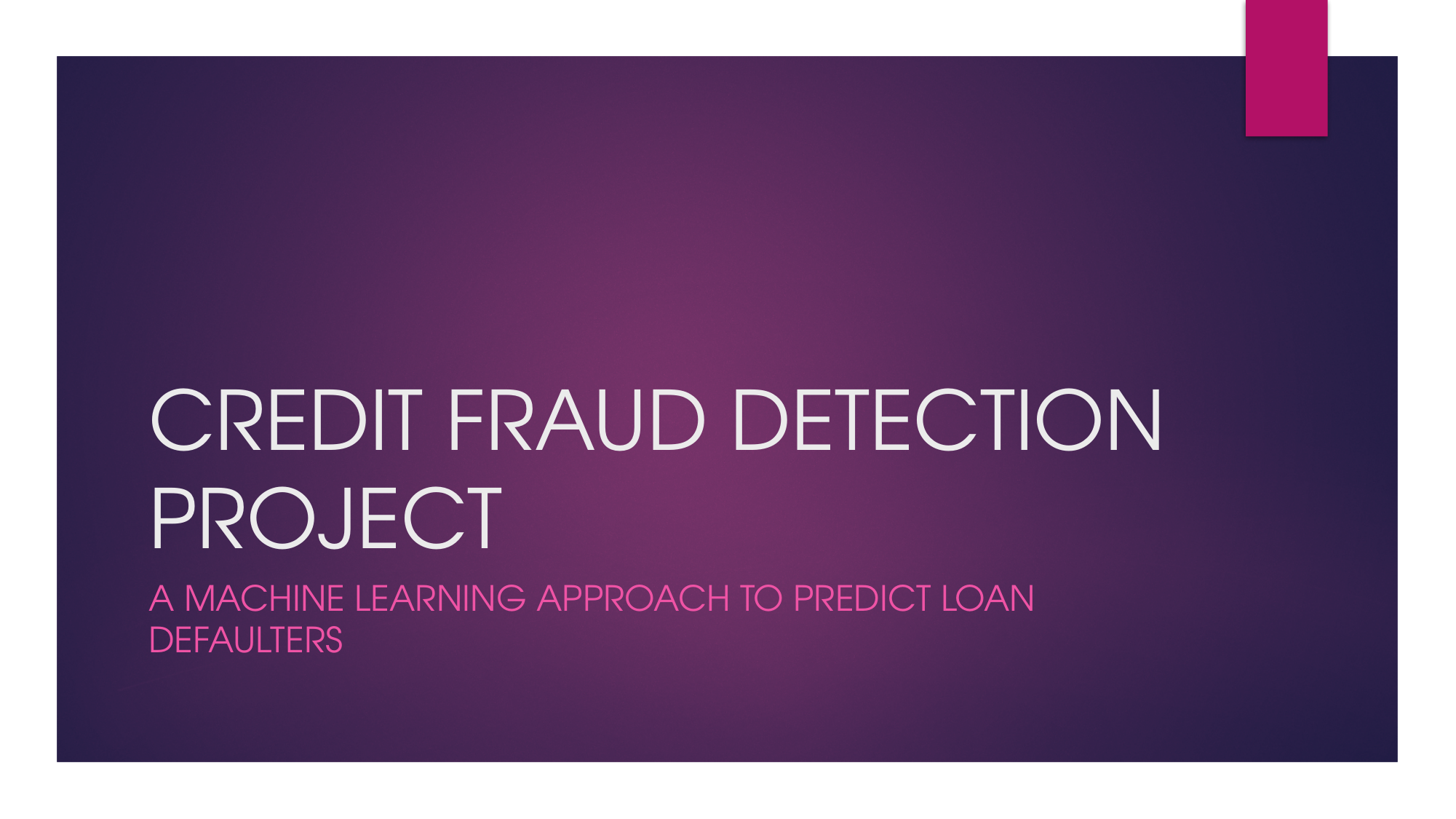

# CREDIT FRAUD DETECTION PROJECT
A MACHINE LEARNING APPROACH TO PREDICT LOAN DEFAULTERS